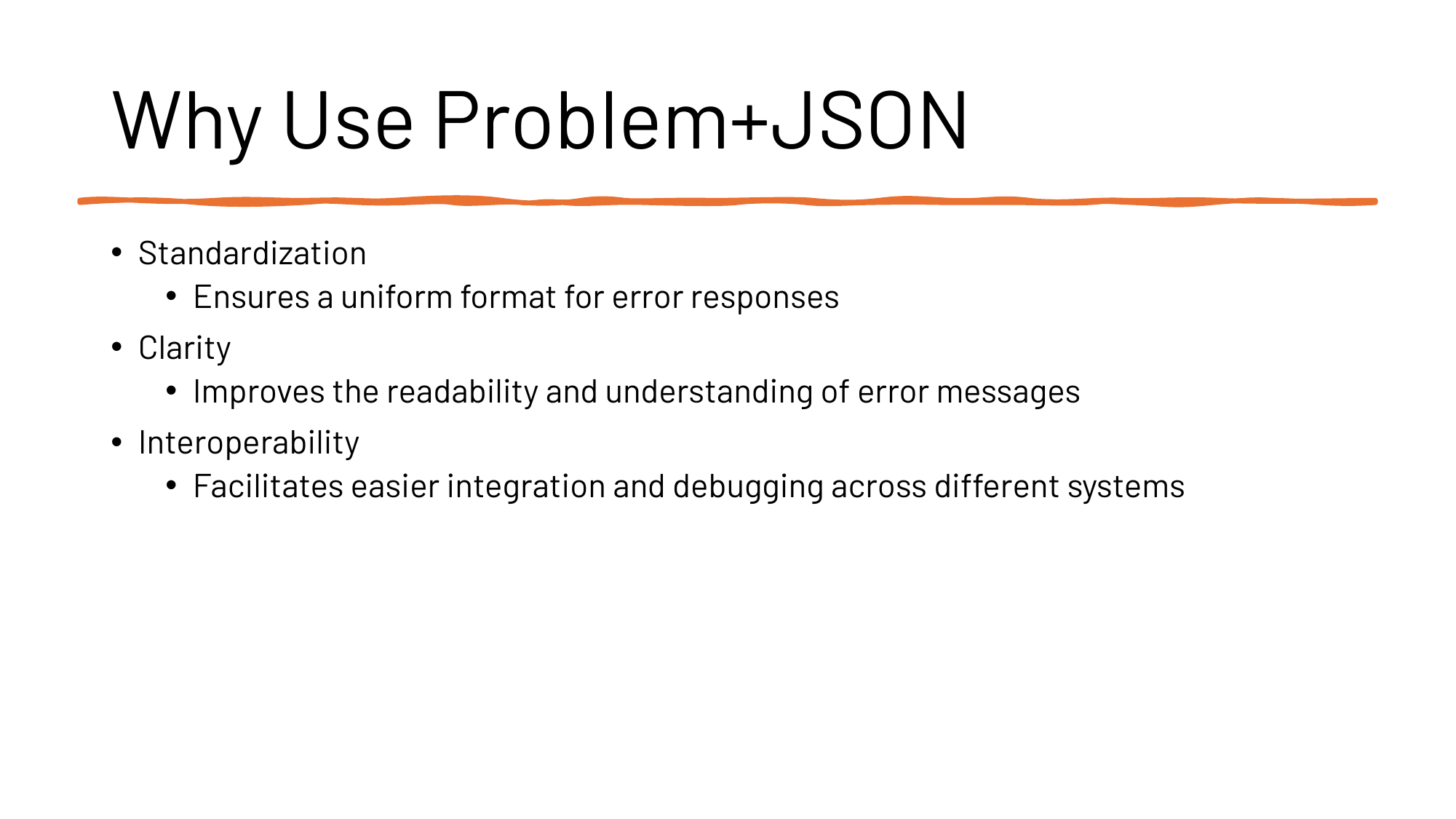

# Why Use Problem+JSON

Standardization
Ensures a uniform format for error responses
Clarity
Improves the readability and understanding of error messages
Interoperability
Facilitates easier integration and debugging across different systems